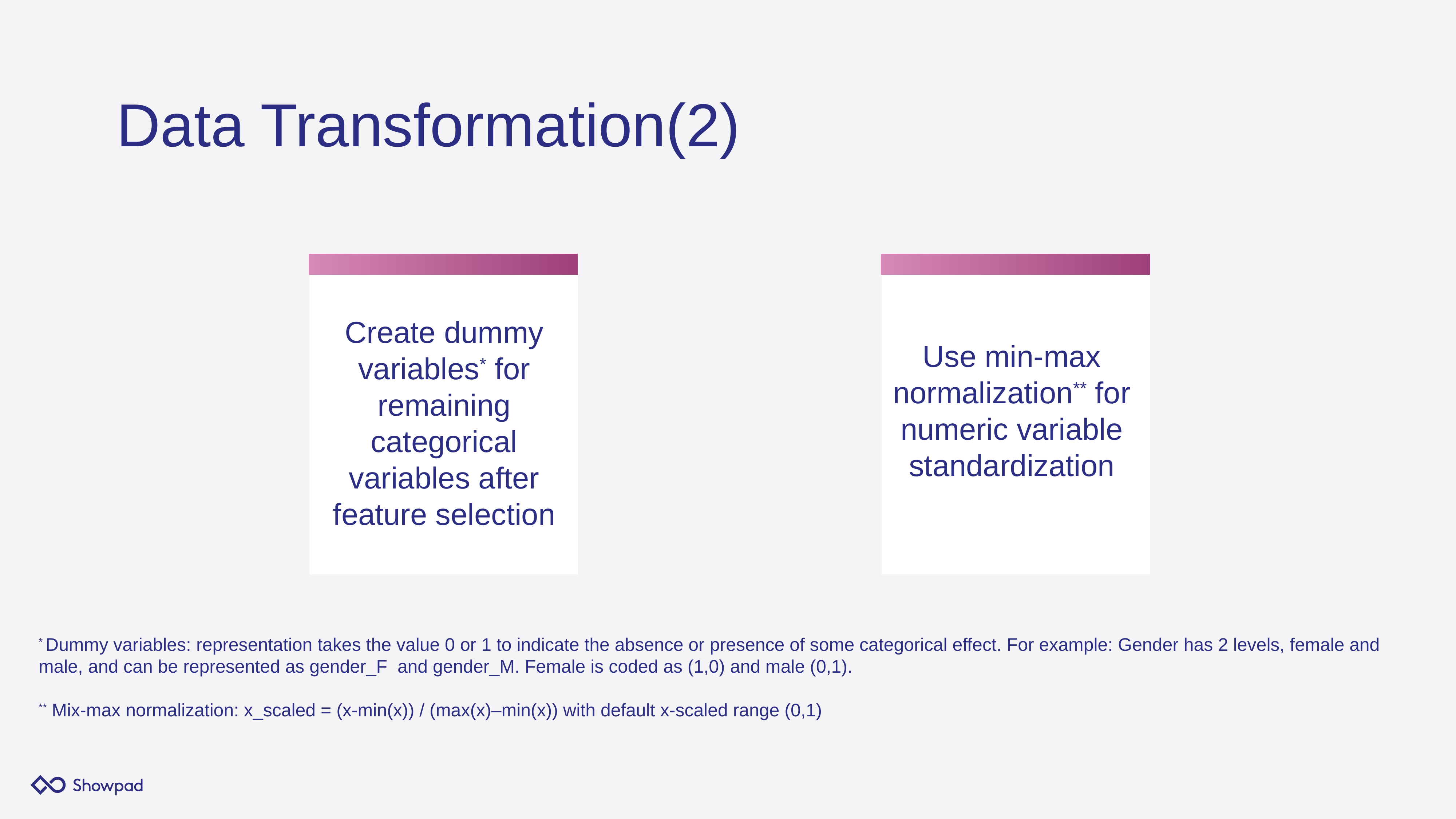

Data Transformation(2)

Create dummy variables* for remaining categorical variables after feature selection
Use min-max normalization** for numeric variable standardization
* Dummy variables: representation takes the value 0 or 1 to indicate the absence or presence of some categorical effect. For example: Gender has 2 levels, female and male, and can be represented as gender_F  and gender_M. Female is coded as (1,0) and male (0,1).

** Mix-max normalization: x_scaled = (x-min(x)) / (max(x)–min(x)) with default x-scaled range (0,1)